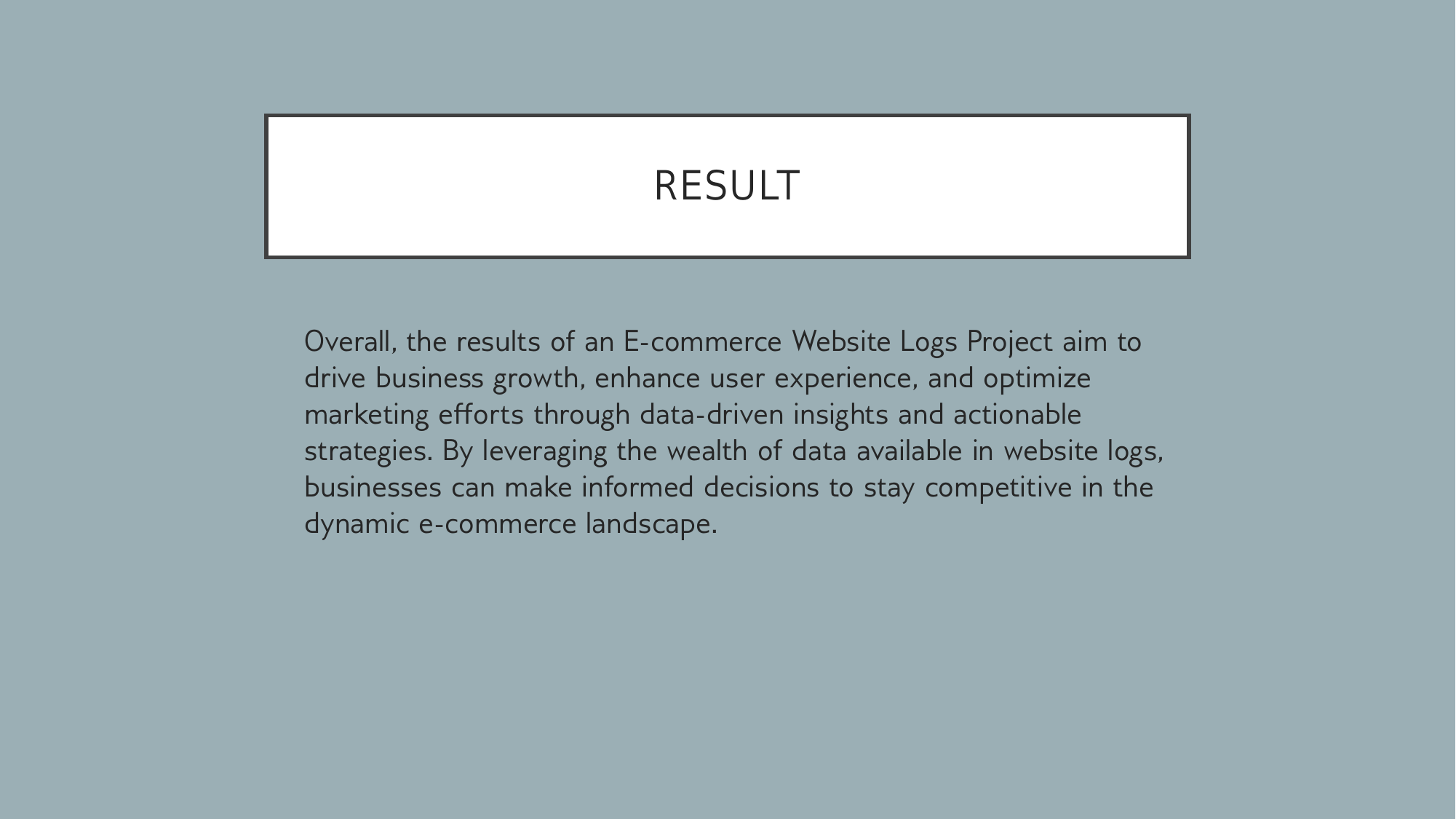

# result
Overall, the results of an E-commerce Website Logs Project aim to drive business growth, enhance user experience, and optimize marketing efforts through data-driven insights and actionable strategies. By leveraging the wealth of data available in website logs, businesses can make informed decisions to stay competitive in the dynamic e-commerce landscape.